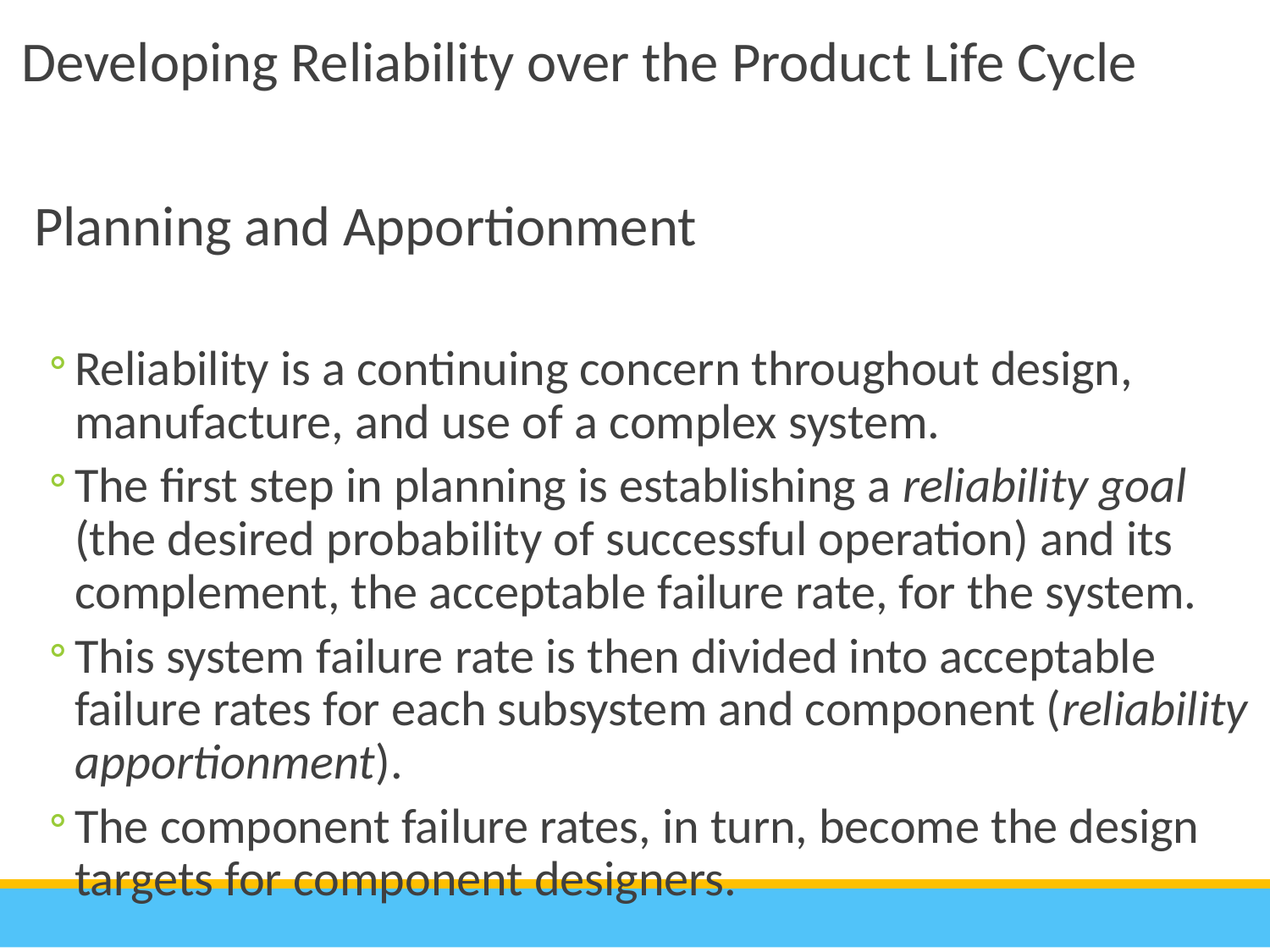

Developing Reliability over the Product Life Cycle

Planning and Apportionment

Reliability is a continuing concern throughout design, manufacture, and use of a complex system.
The first step in planning is establishing a reliability goal (the desired probability of successful operation) and its complement, the acceptable failure rate, for the system.
This system failure rate is then divided into acceptable failure rates for each subsystem and component (reliability apportionment).
The component failure rates, in turn, become the design targets for component designers.